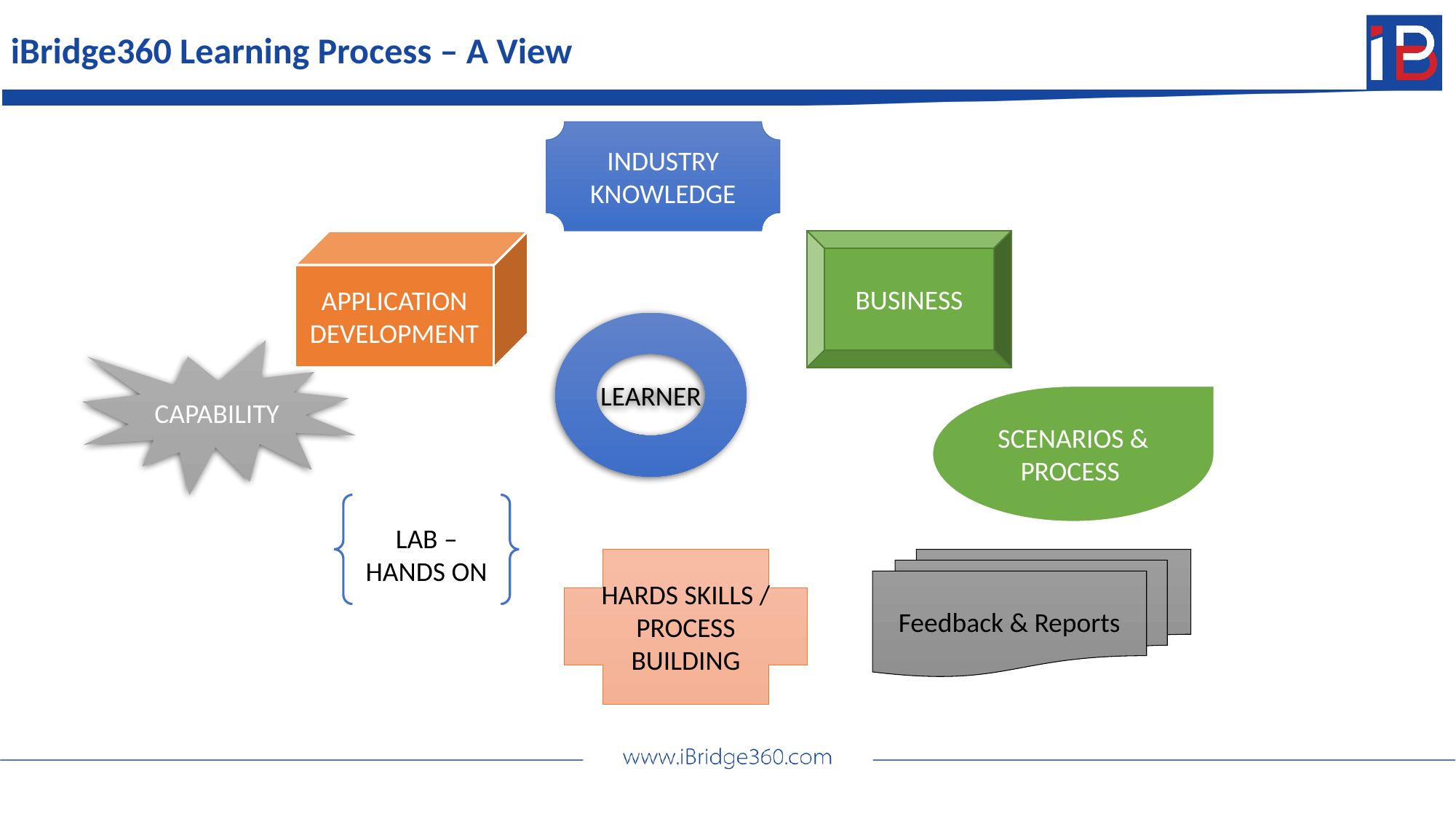

# iBridge360 Learning Process – A View
INDUSTRY
KNOWLEDGE
APPLICATION DEVELOPMENT
BUSINESS
LEARNER
CAPABILITY
SCENARIOS & PROCESS
LAB – HANDS ON
HARDS SKILLS / PROCESS
BUILDING
Feedback & Reports